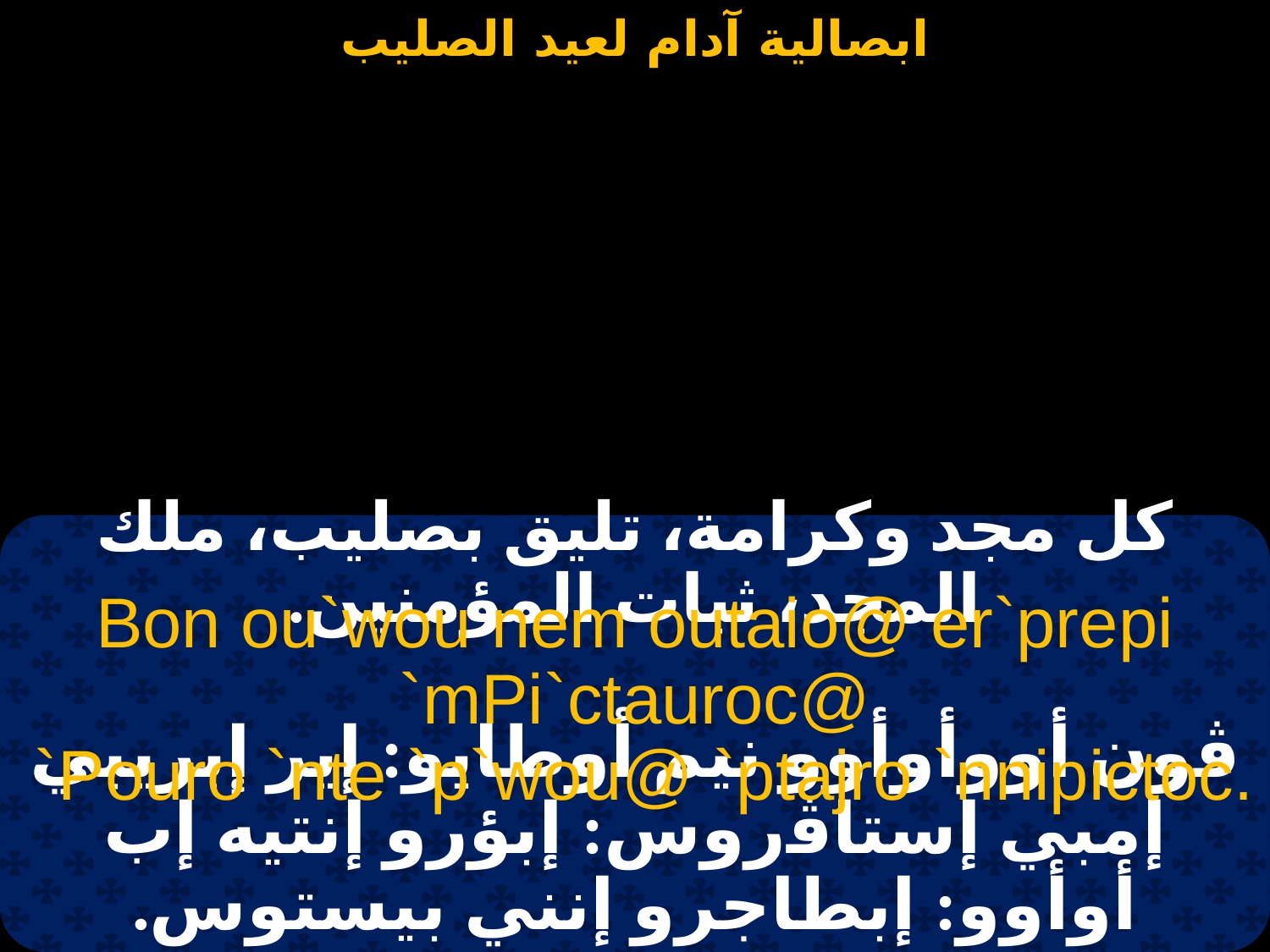

#
كل مجد وكرامة، تليق بصليب، ملك المجد، ثبات المؤمنين.
Bon ou`wou nem outaio@ er`prepi `mPi`ctauroc@
 `Pouro `nte `p`wou@ `ptajro `nnipictoc.
ﭬون أووأوأوو نيم أوطايو: إير إبريبي إمبي إستاﭬروس: إبؤرو إنتيه إب أوأوو: إبطاجرو إنني بيستوس.